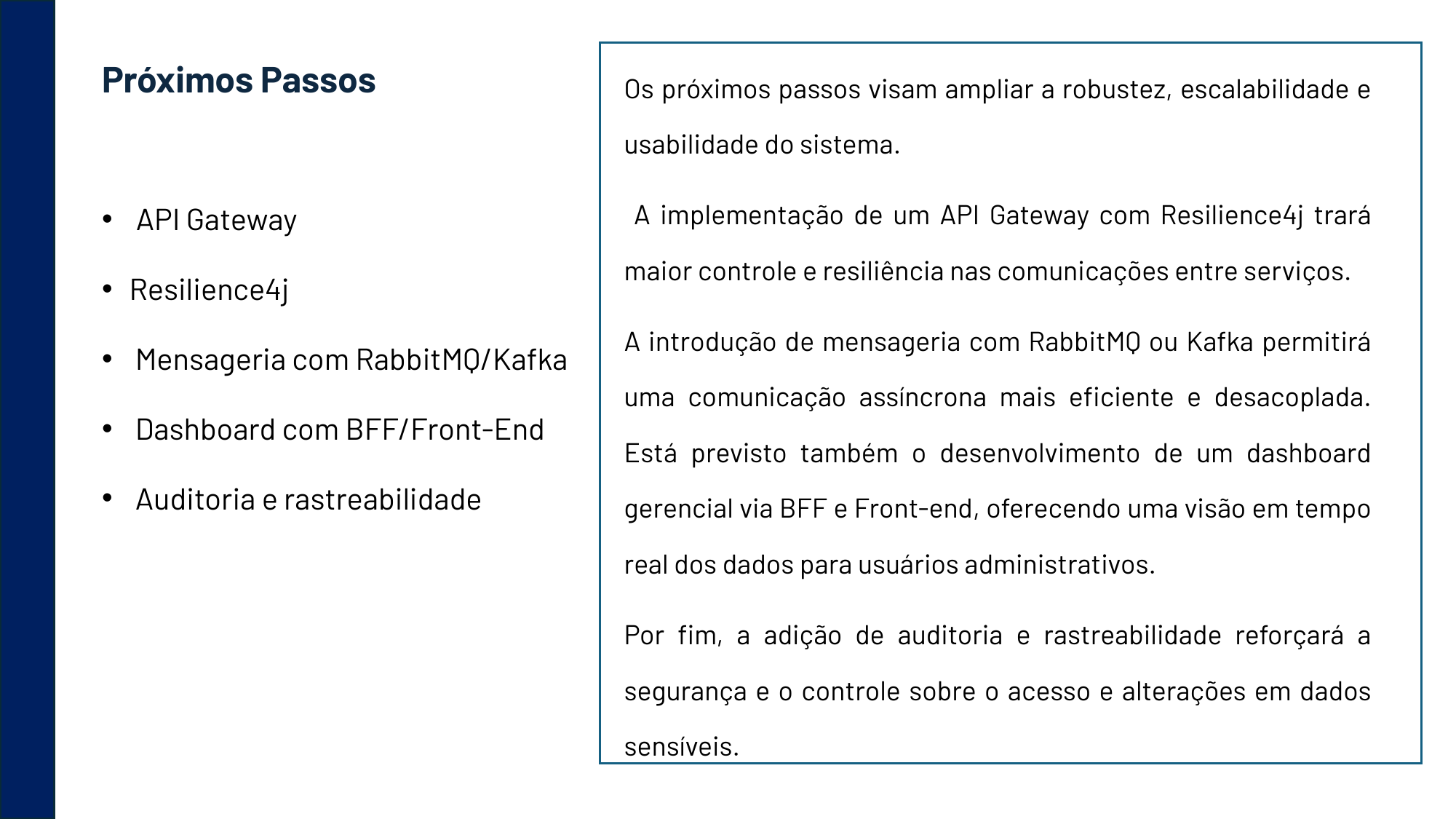

Próximos Passos

Os próximos passos visam ampliar a robustez, escalabilidade e usabilidade do sistema.
 A implementação de um API Gateway com Resilience4j trará maior controle e resiliência nas comunicações entre serviços.
A introdução de mensageria com RabbitMQ ou Kafka permitirá uma comunicação assíncrona mais eficiente e desacoplada. Está previsto também o desenvolvimento de um dashboard gerencial via BFF e Front-end, oferecendo uma visão em tempo real dos dados para usuários administrativos.
Por fim, a adição de auditoria e rastreabilidade reforçará a segurança e o controle sobre o acesso e alterações em dados sensíveis.
API Gateway
Resilience4j
 Mensageria com RabbitMQ/Kafka
 Dashboard com BFF/Front-End
 Auditoria e rastreabilidade